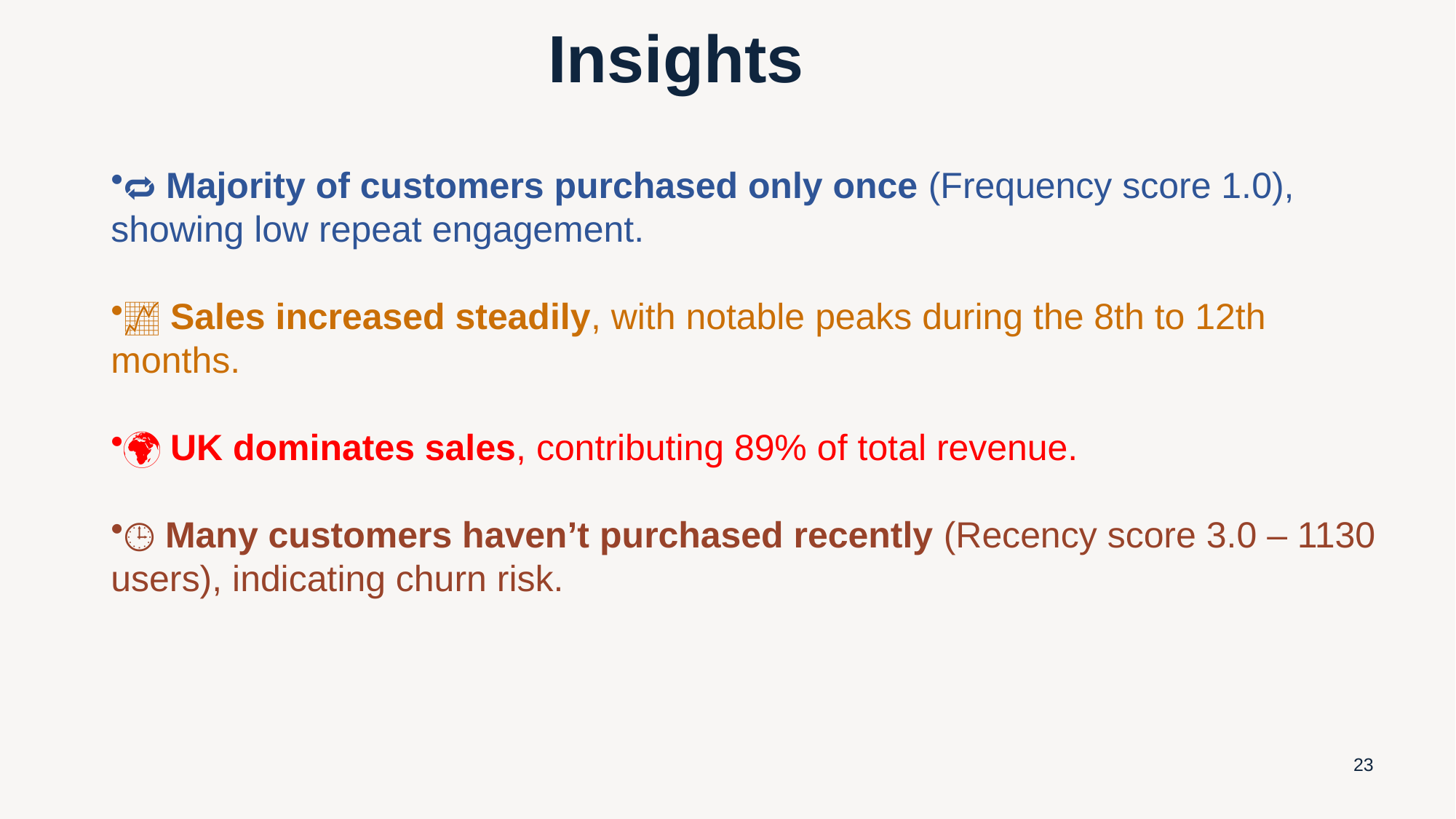

# Insights
🔁 Majority of customers purchased only once (Frequency score 1.0), showing low repeat engagement.

📈 Sales increased steadily, with notable peaks during the 8th to 12th months.

🌍 UK dominates sales, contributing 89% of total revenue.

🕒 Many customers haven’t purchased recently (Recency score 3.0 – 1130 users), indicating churn risk.

23